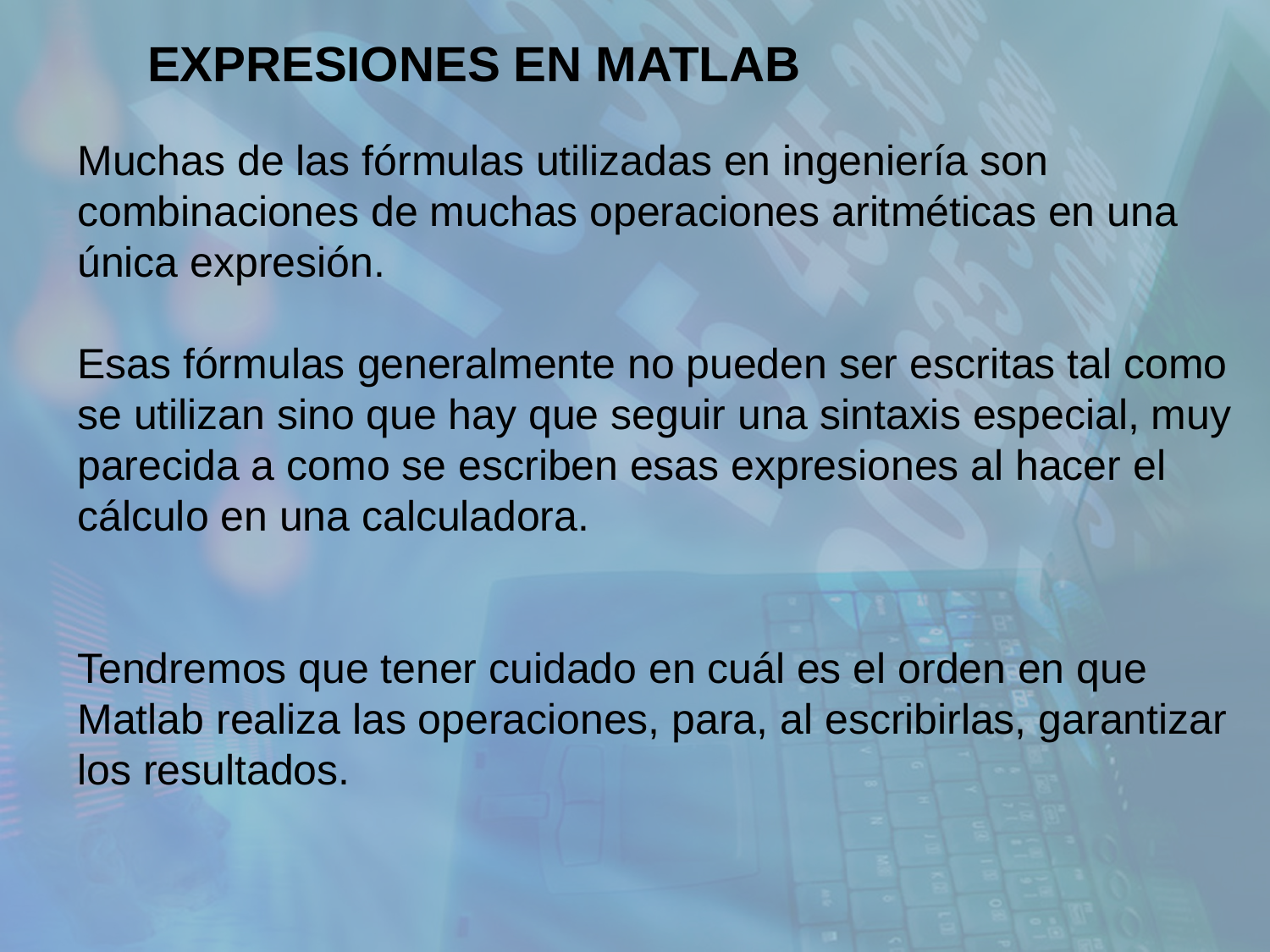

EXPRESIONES EN MATLAB
Muchas de las fórmulas utilizadas en ingeniería son combinaciones de muchas operaciones aritméticas en una única expresión.

Esas fórmulas generalmente no pueden ser escritas tal como se utilizan sino que hay que seguir una sintaxis especial, muy parecida a como se escriben esas expresiones al hacer el cálculo en una calculadora.

Tendremos que tener cuidado en cuál es el orden en que Matlab realiza las operaciones, para, al escribirlas, garantizar los resultados.